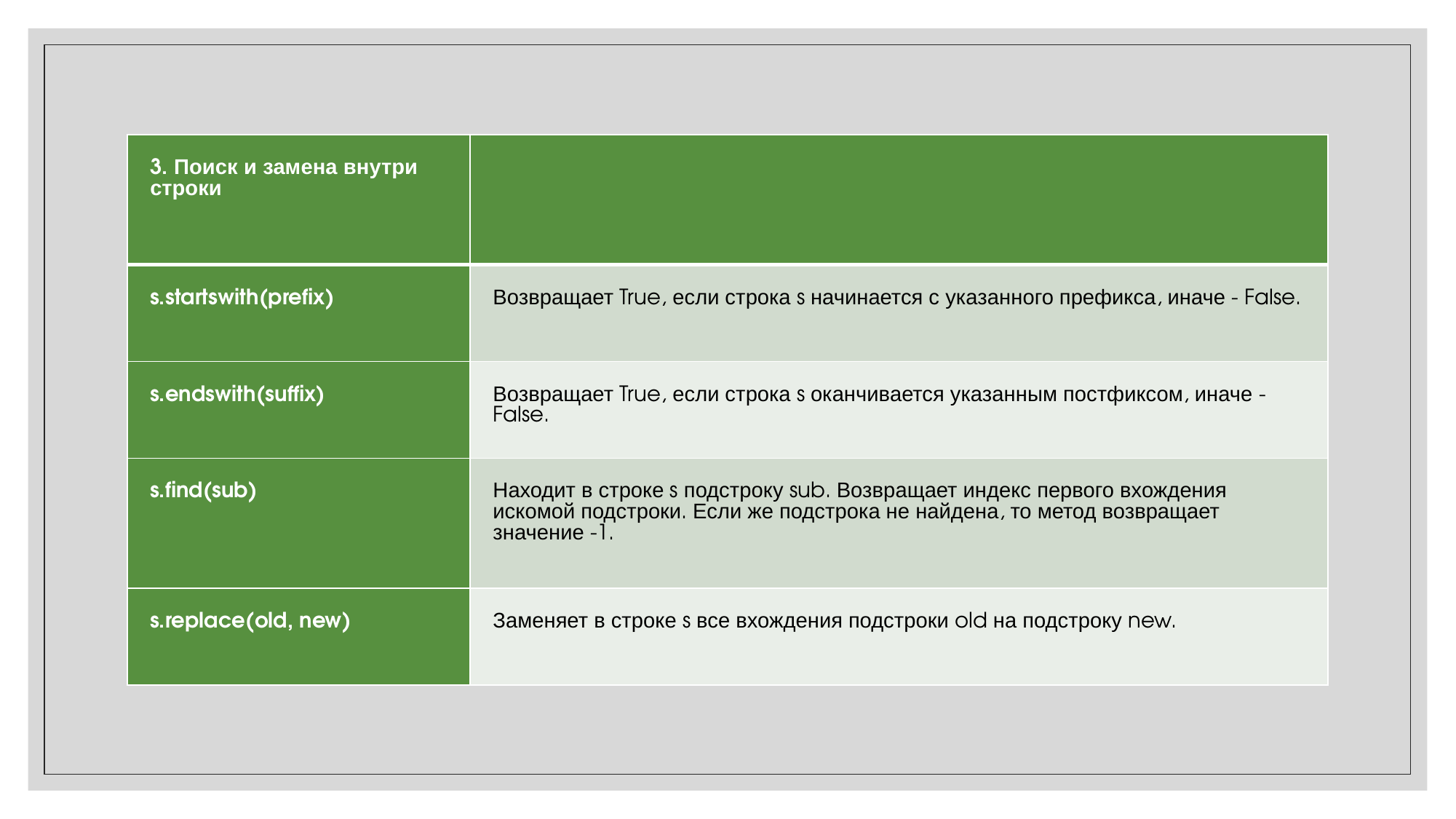

| 3. Поиск и замена внутри строки |  |
| --- | --- |
| s.startswith(prefix) | Возвращает True, если строка s начинается с указанного префикса, иначе - False. |
| s.endswith(suffix) | Возвращает True, если строка s оканчивается указанным постфиксом, иначе - False. |
| s.find(sub) | Находит в строке s подстроку sub. Возвращает индекс первого вхождения искомой подстроки. Если же подстрока не найдена, то метод возвращает значение -1. |
| s.replace(old, new) | Заменяет в строке s все вхождения подстроки old на подстроку new. |